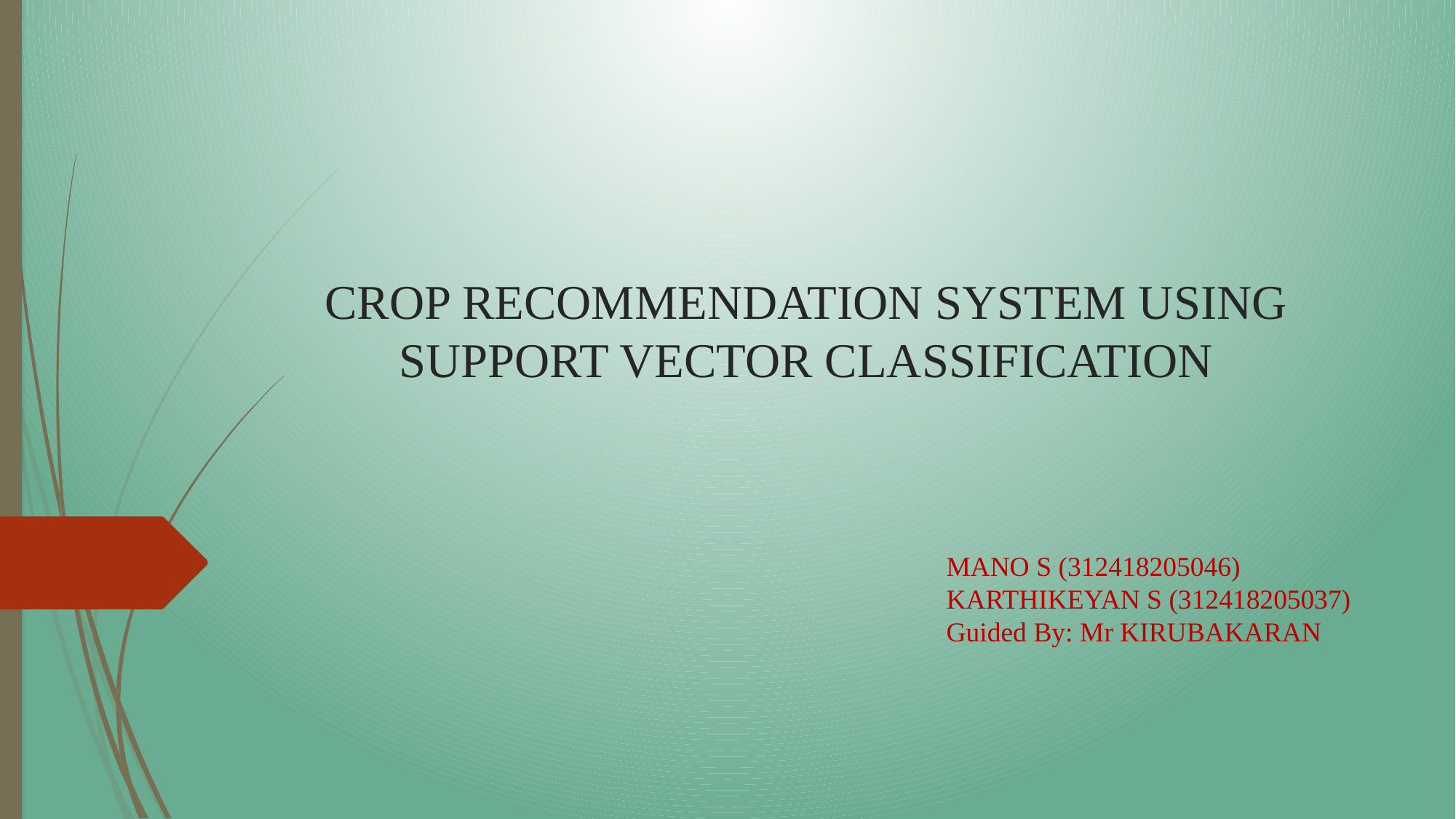

# CROP RECOMMENDATION SYSTEM USING SUPPORT VECTOR CLASSIFICATION
MANO S (312418205046)
KARTHIKEYAN S (312418205037)
Guided By: Mr KIRUBAKARAN